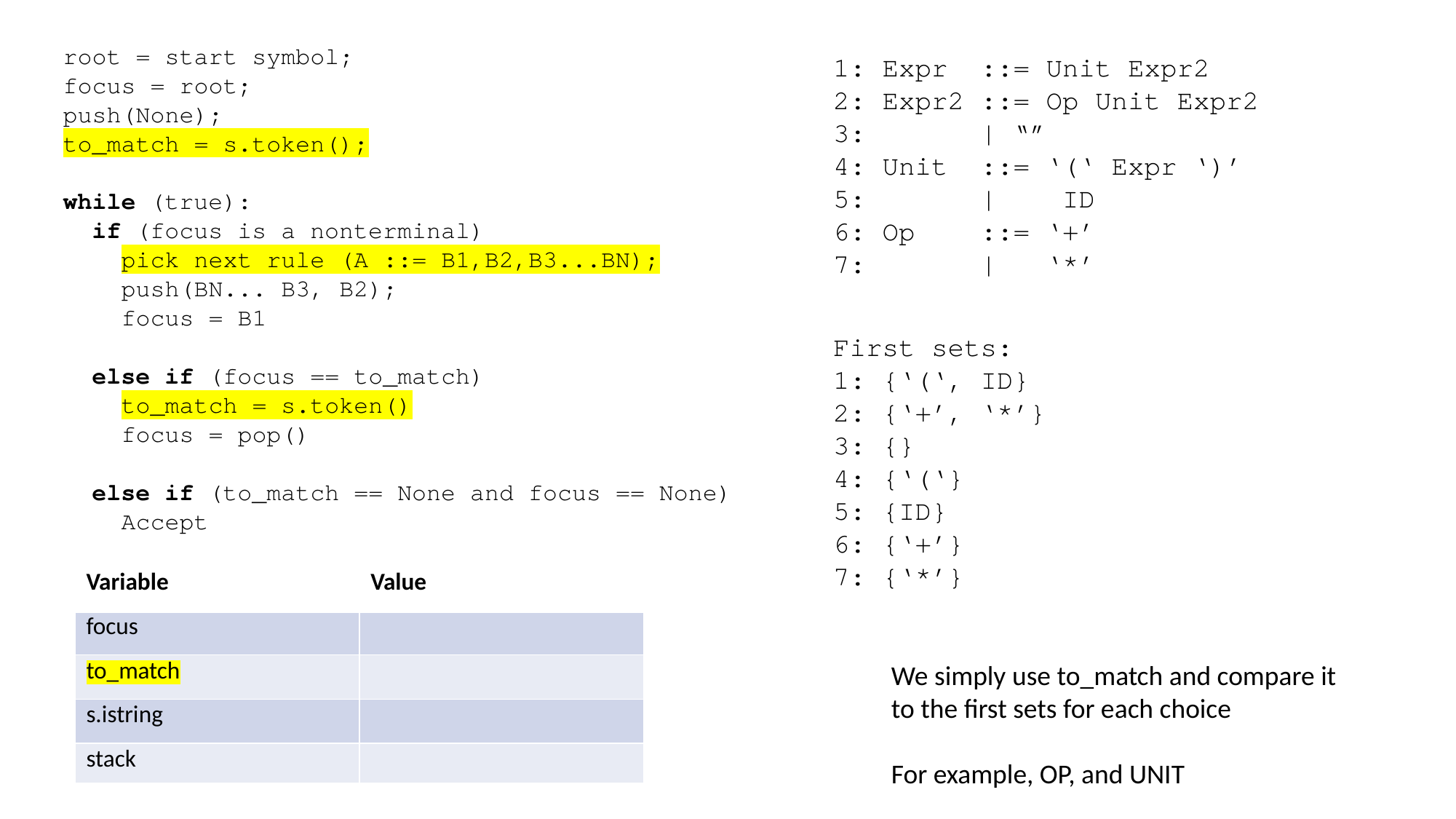

root = start symbol;
focus = root;
push(None);
to_match = s.token();

while (true):
  if (focus is a nonterminal)
    pick next rule (A ::= B1,B2,B3...BN);
    push(BN... B3, B2);
    focus = B1

  else if (focus == to_match)
    to_match = s.token()
    focus = pop()

  else if (to_match == None and focus == None)
    Accept

1: Expr  ::= Unit Expr2
2: Expr2 ::= Op Unit Expr2
3:       | “”
4: Unit  ::= ‘(‘ Expr ‘)’
5:       |    ID
6: Op    ::= ‘+’
7:       |   ‘*’
First sets:
1: {‘(‘, ID}
2: {‘+’, ‘*’}
3: {}
4: {‘(‘}
5: {ID}
6: {‘+’}
7: {‘*’}
| Variable | Value |
| --- | --- |
| focus |  |
| to\_match |  |
| s.istring |  |
| stack |  |
We simply use to_match and compare it
to the first sets for each choice

For example, OP, and UNIT